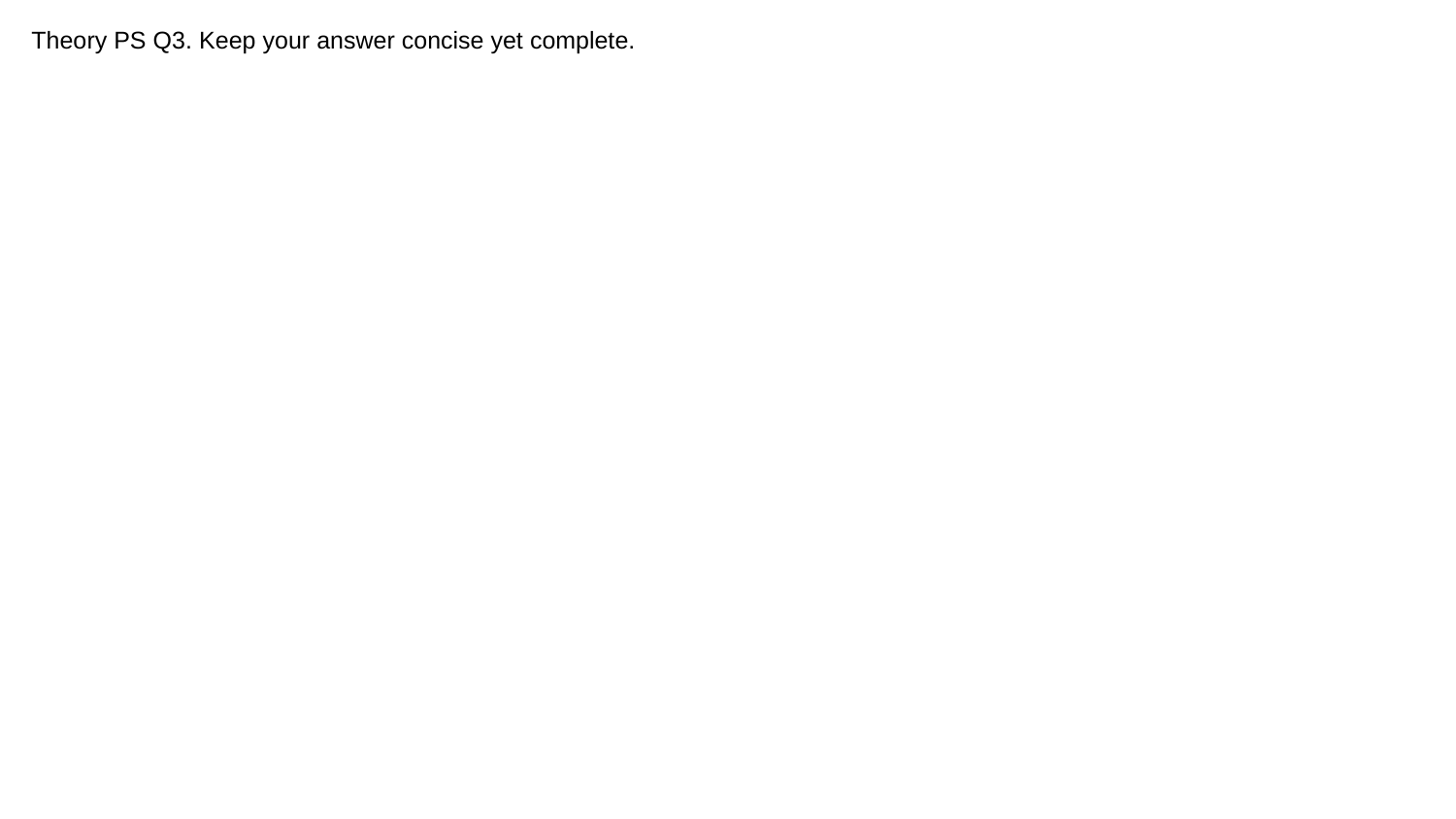

# Theory PS Q3. Keep your answer concise yet complete.